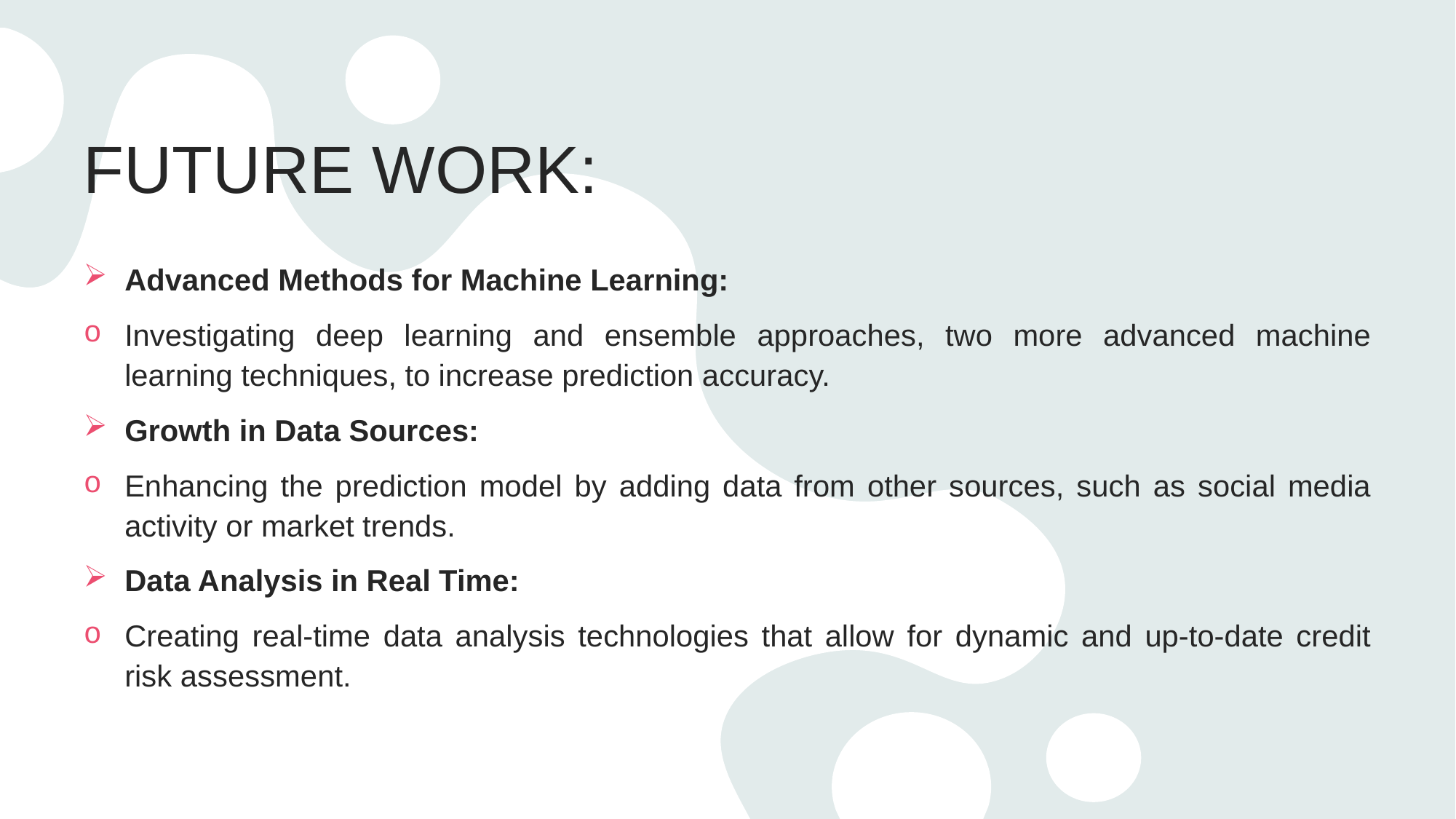

# FUTURE WORK:
Advanced Methods for Machine Learning:
Investigating deep learning and ensemble approaches, two more advanced machine learning techniques, to increase prediction accuracy.
Growth in Data Sources:
Enhancing the prediction model by adding data from other sources, such as social media activity or market trends.
Data Analysis in Real Time:
Creating real-time data analysis technologies that allow for dynamic and up-to-date credit risk assessment.